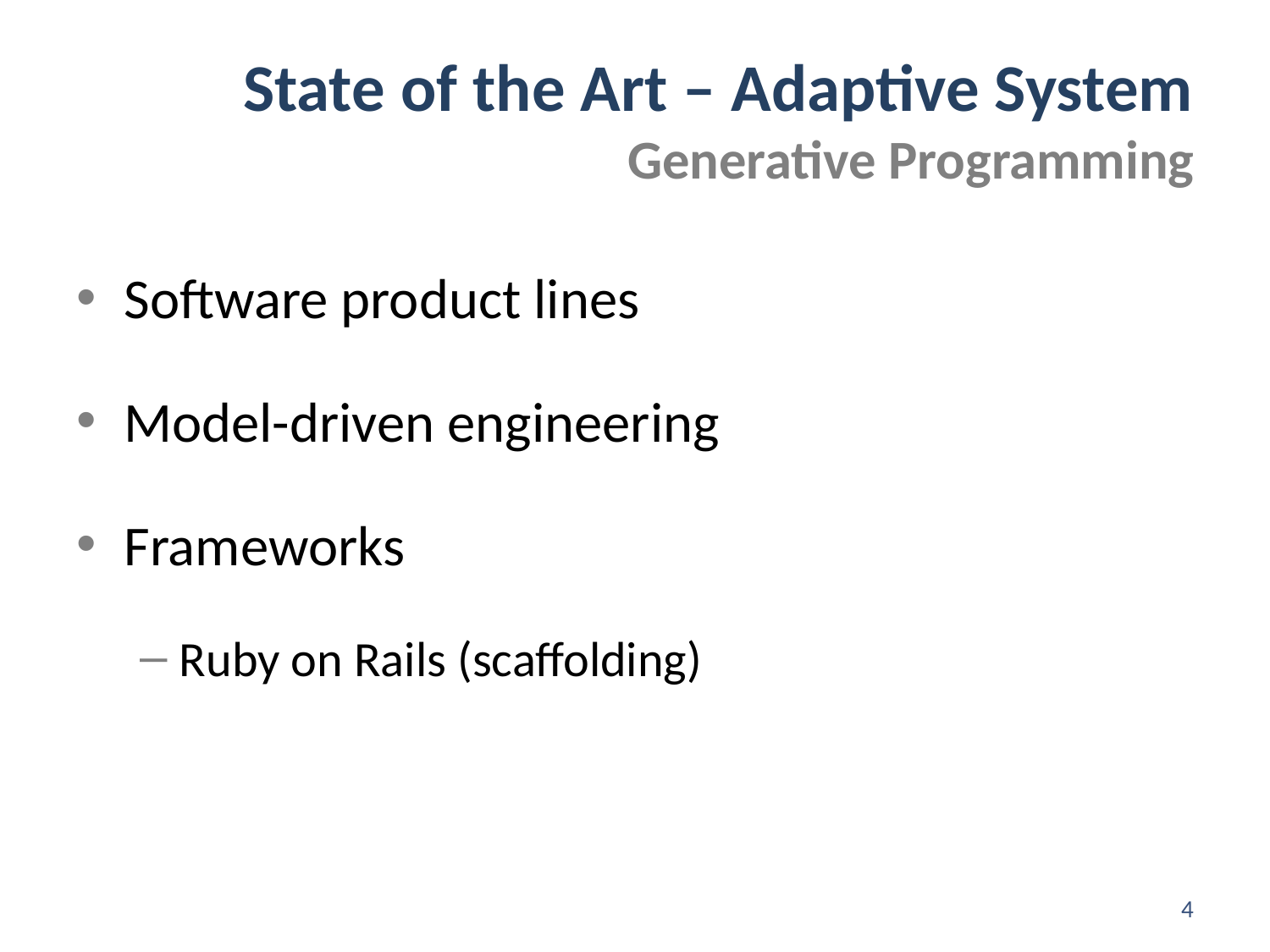

# State of the Art – Adaptive System Generative Programming
Software product lines
Model-driven engineering
Frameworks
Ruby on Rails (scaffolding)

4